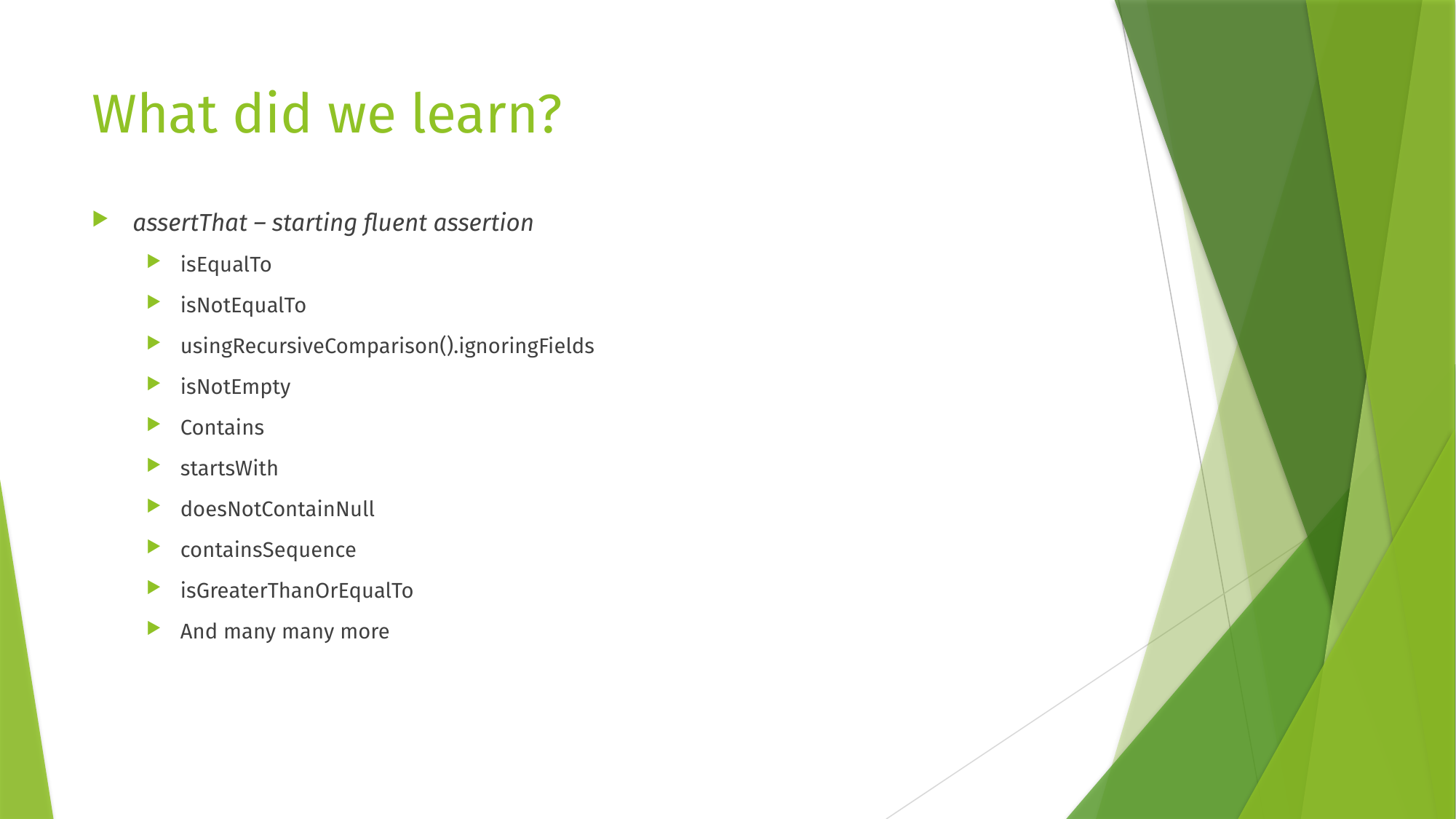

# What did we learn?

assertThat – starting fluent assertion
isEqualTo
isNotEqualTo
usingRecursiveComparison().ignoringFields
isNotEmpty
Contains
startsWith
doesNotContainNull
containsSequence
isGreaterThanOrEqualTo
And many many more